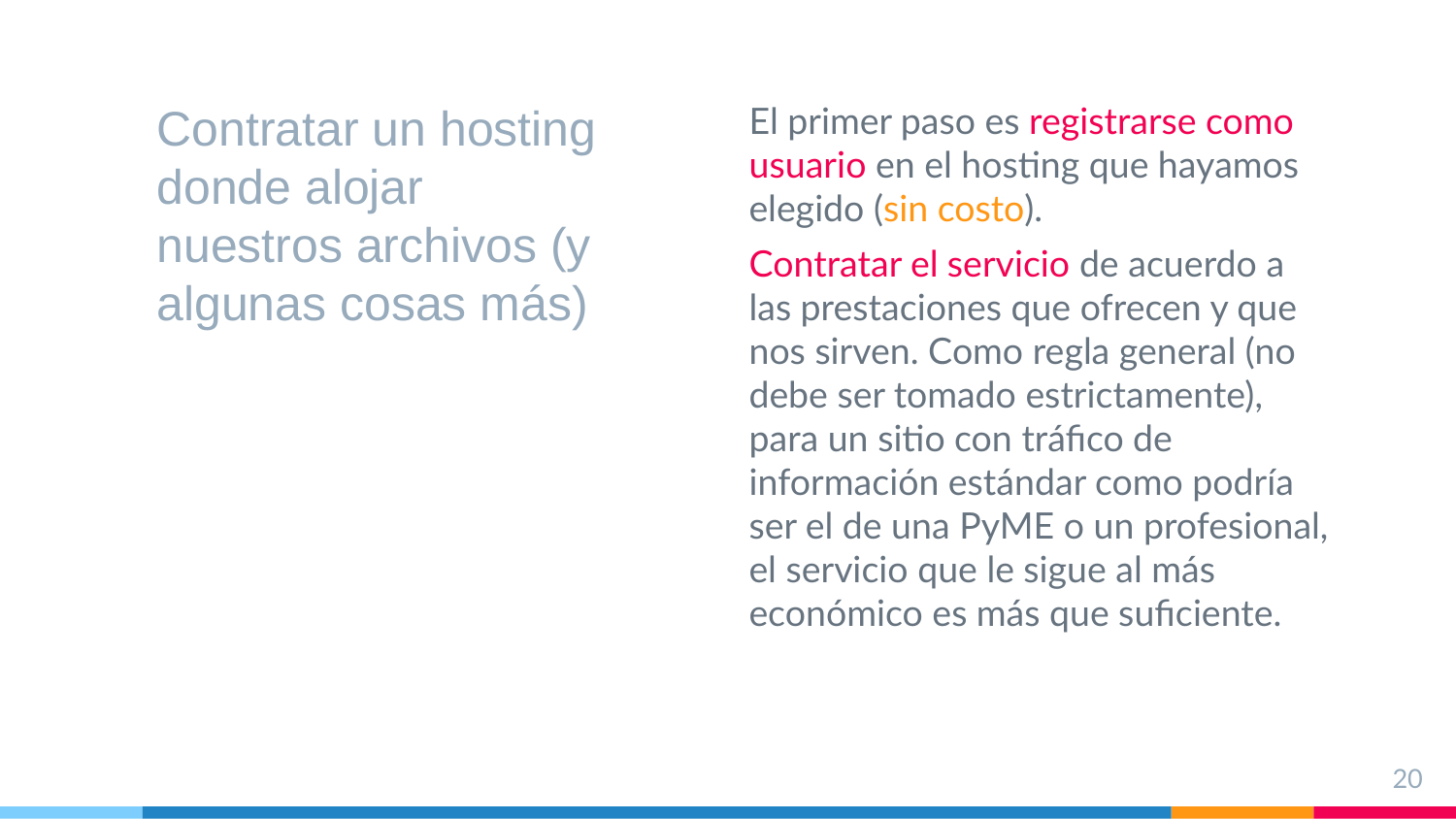

El primer paso es registrarse como usuario en el hosting que hayamos elegido (sin costo).
Contratar el servicio de acuerdo a las prestaciones que ofrecen y que nos sirven. Como regla general (no debe ser tomado estrictamente), para un sitio con tráfico de información estándar como podría ser el de una PyME o un profesional, el servicio que le sigue al más económico es más que suficiente.
# Contratar un hosting donde alojar nuestros archivos (y algunas cosas más)
20